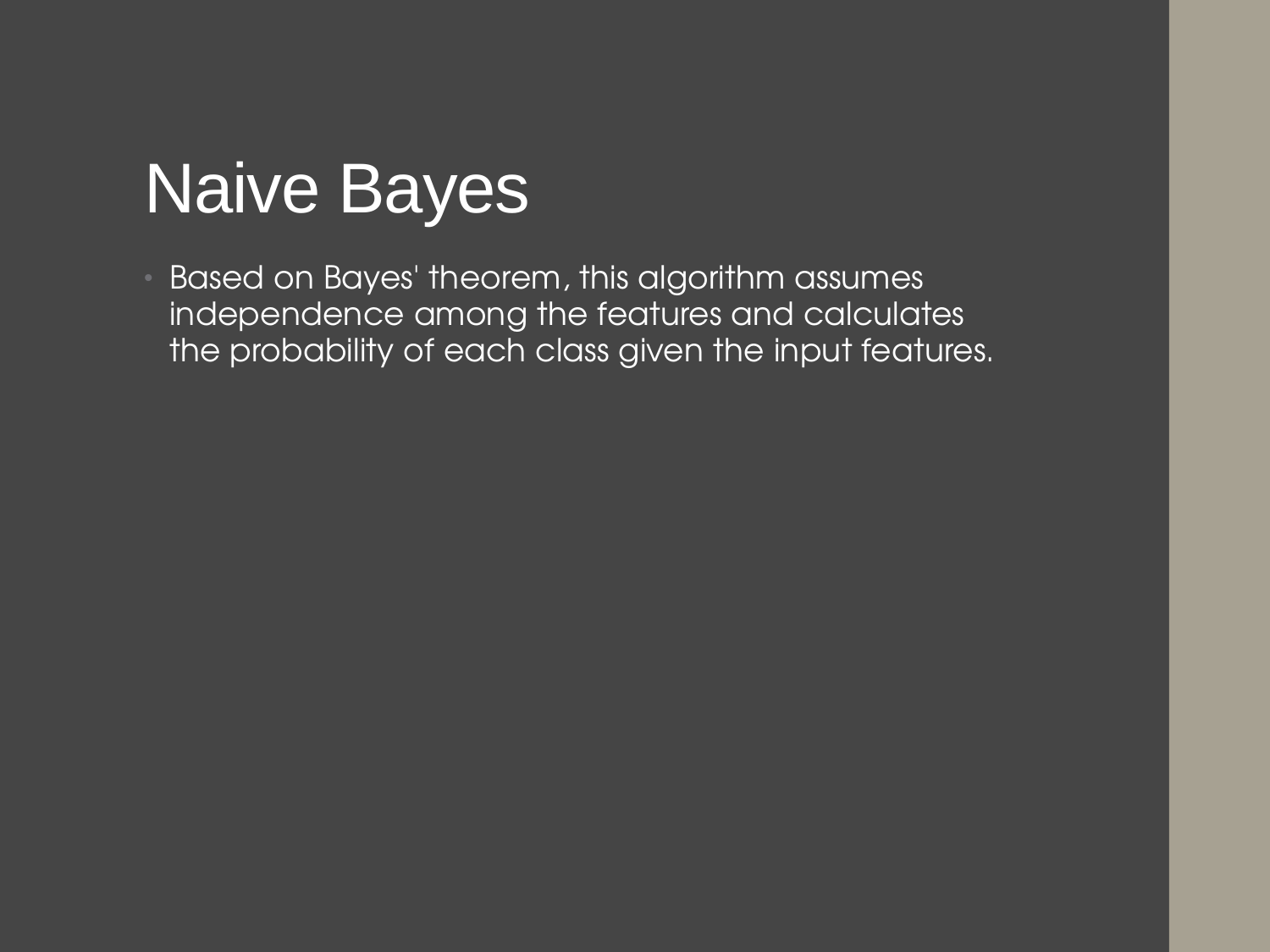

# Naive Bayes
Based on Bayes' theorem, this algorithm assumes independence among the features and calculates the probability of each class given the input features.